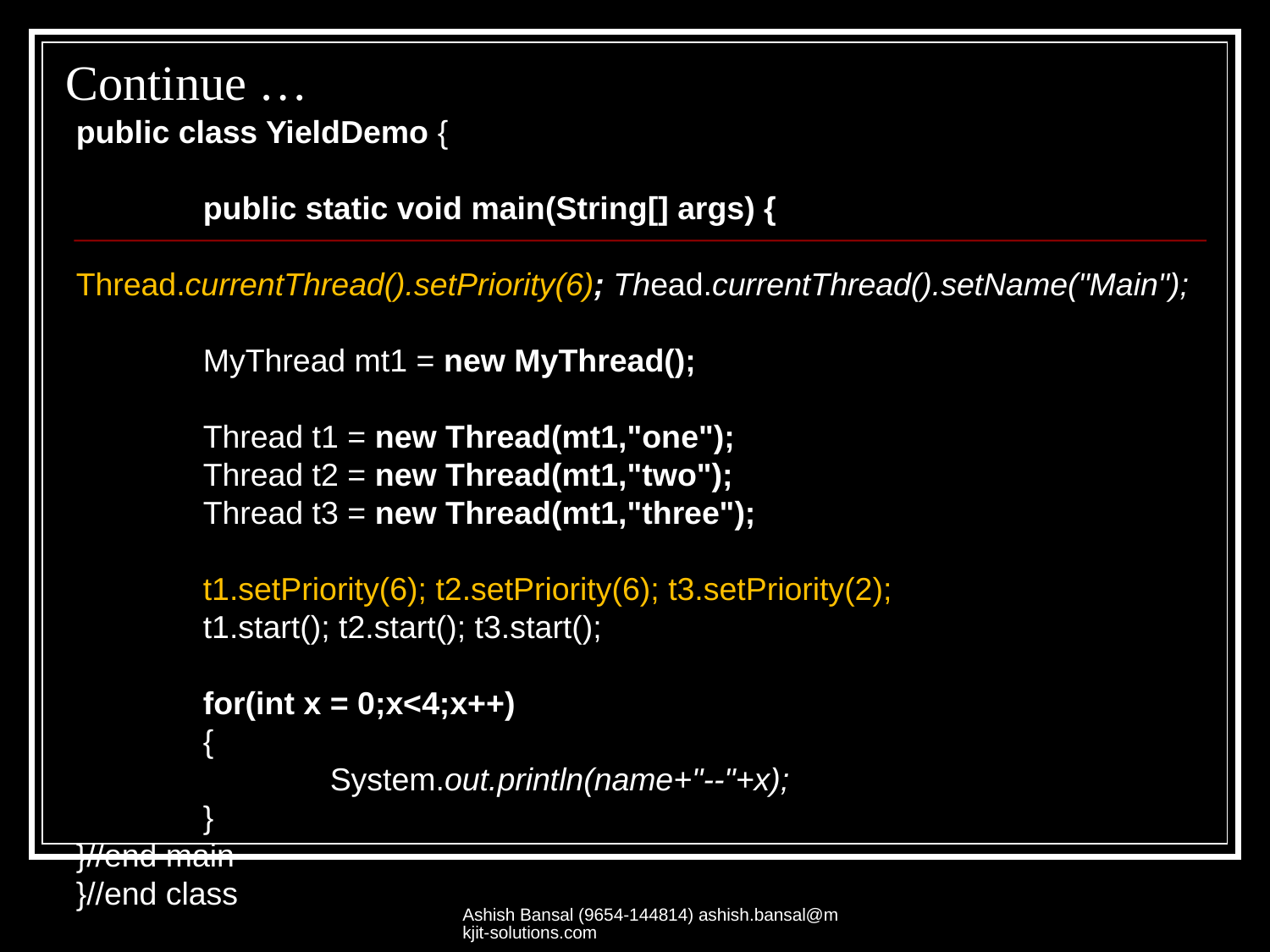

# Continue …
public class YieldDemo {

	public static void main(String[] args) {

Thread.currentThread().setPriority(6); Thead.currentThread().setName("Main");

	MyThread mt1 = new MyThread();

	Thread t1 = new Thread(mt1,"one");
	Thread t2 = new Thread(mt1,"two");
	Thread t3 = new Thread(mt1,"three");

	t1.setPriority(6); t2.setPriority(6); t3.setPriority(2);
	t1.start(); t2.start(); t3.start();

	for(int x = 0;x<4;x++)
	{
		System.out.println(name+"--"+x);
	}
}//end main
}//end class
Ashish Bansal (9654-144814) ashish.bansal@mkjit-solutions.com